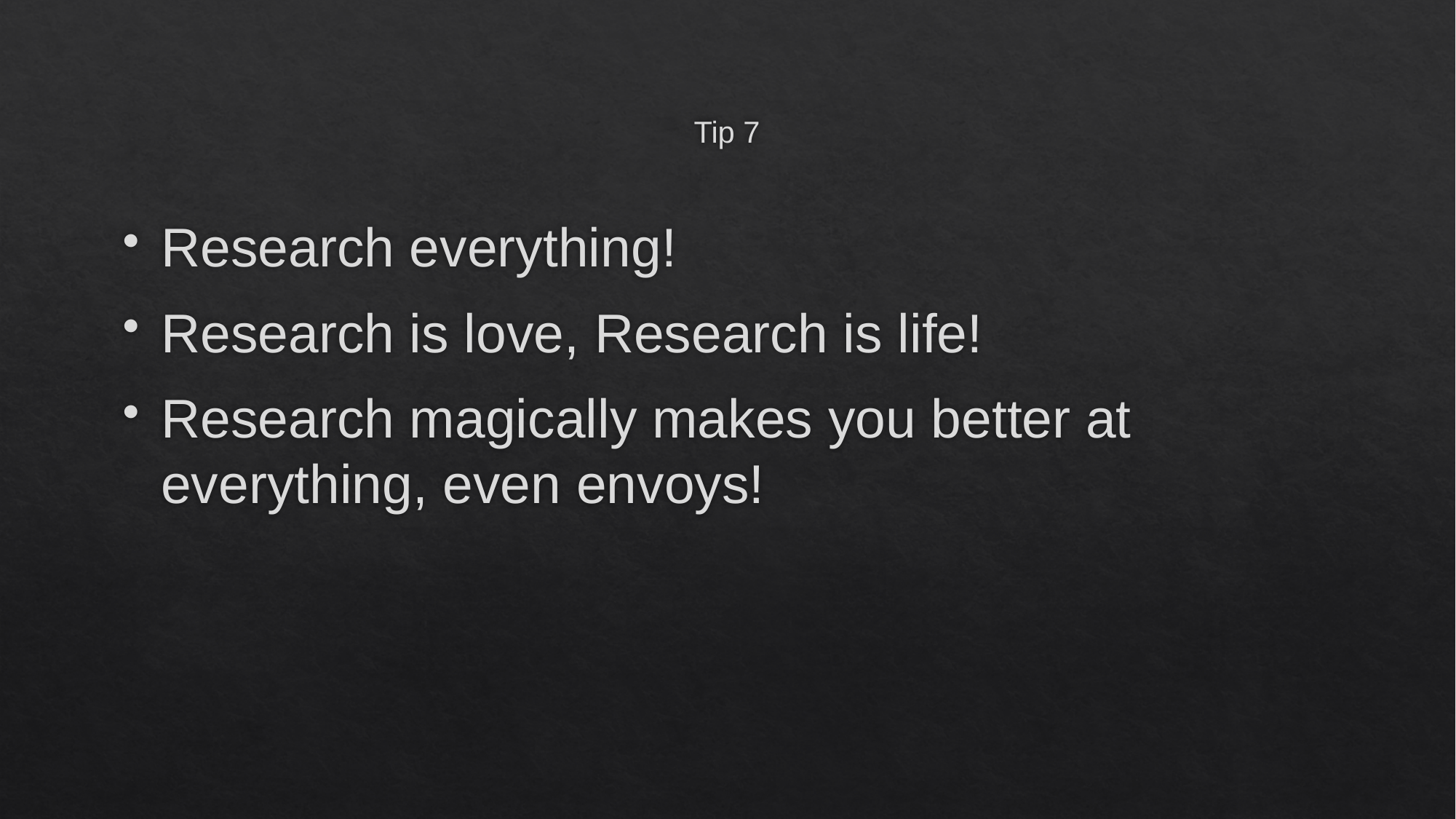

# Tip 7
Research everything!
Research is love, Research is life!
Research magically makes you better at everything, even envoys!